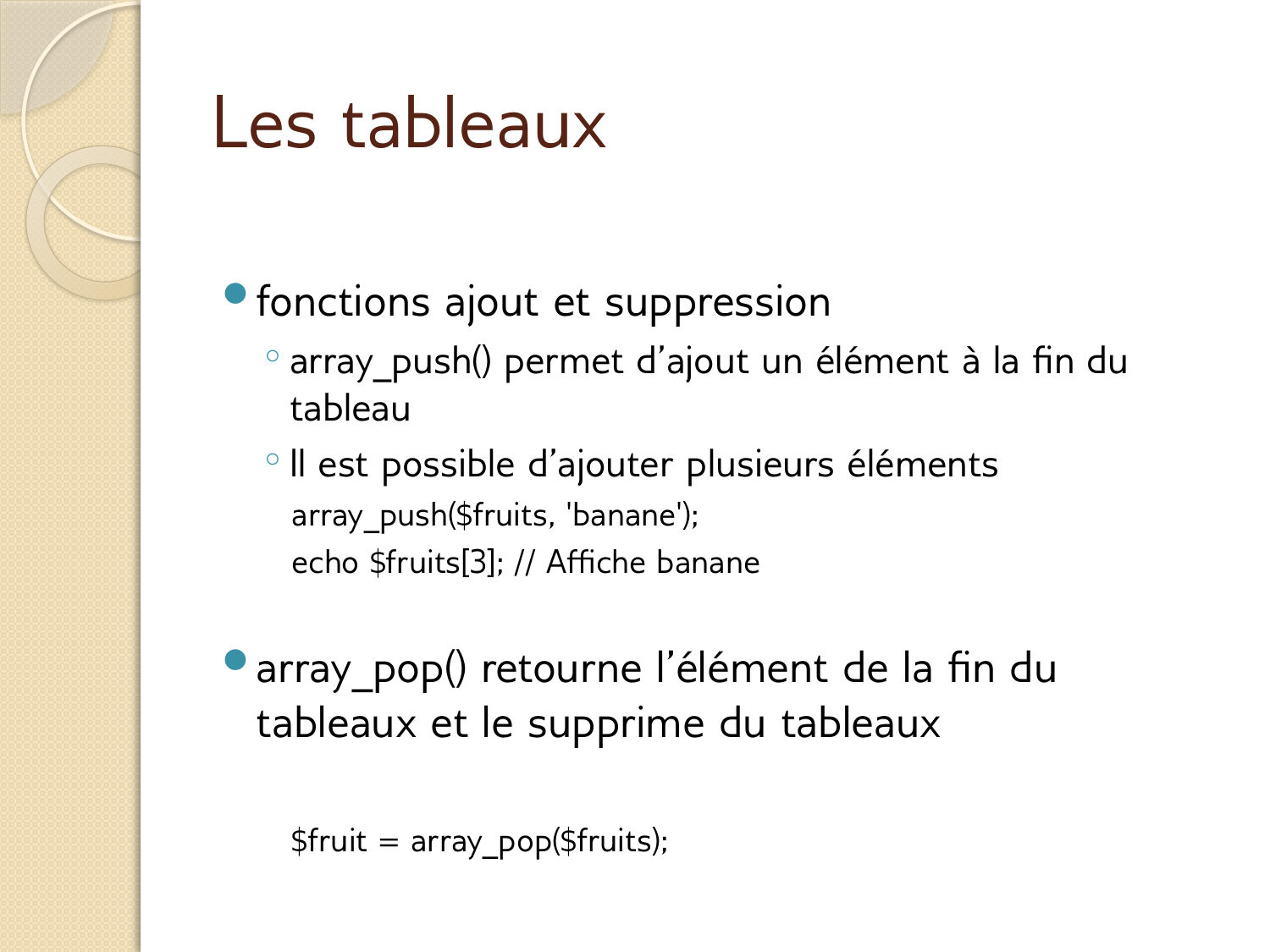

# Les tableaux

fonctions ajout et suppression
array_push() permet d’ajout un élément à la fin du tableau
Il est possible d’ajouter plusieurs éléments
array_push($fruits, 'banane');
echo $fruits[3]; // Affiche banane

array_pop() retourne l’élément de la fin du tableaux et le supprime du tableaux

$fruit = array_pop($fruits);